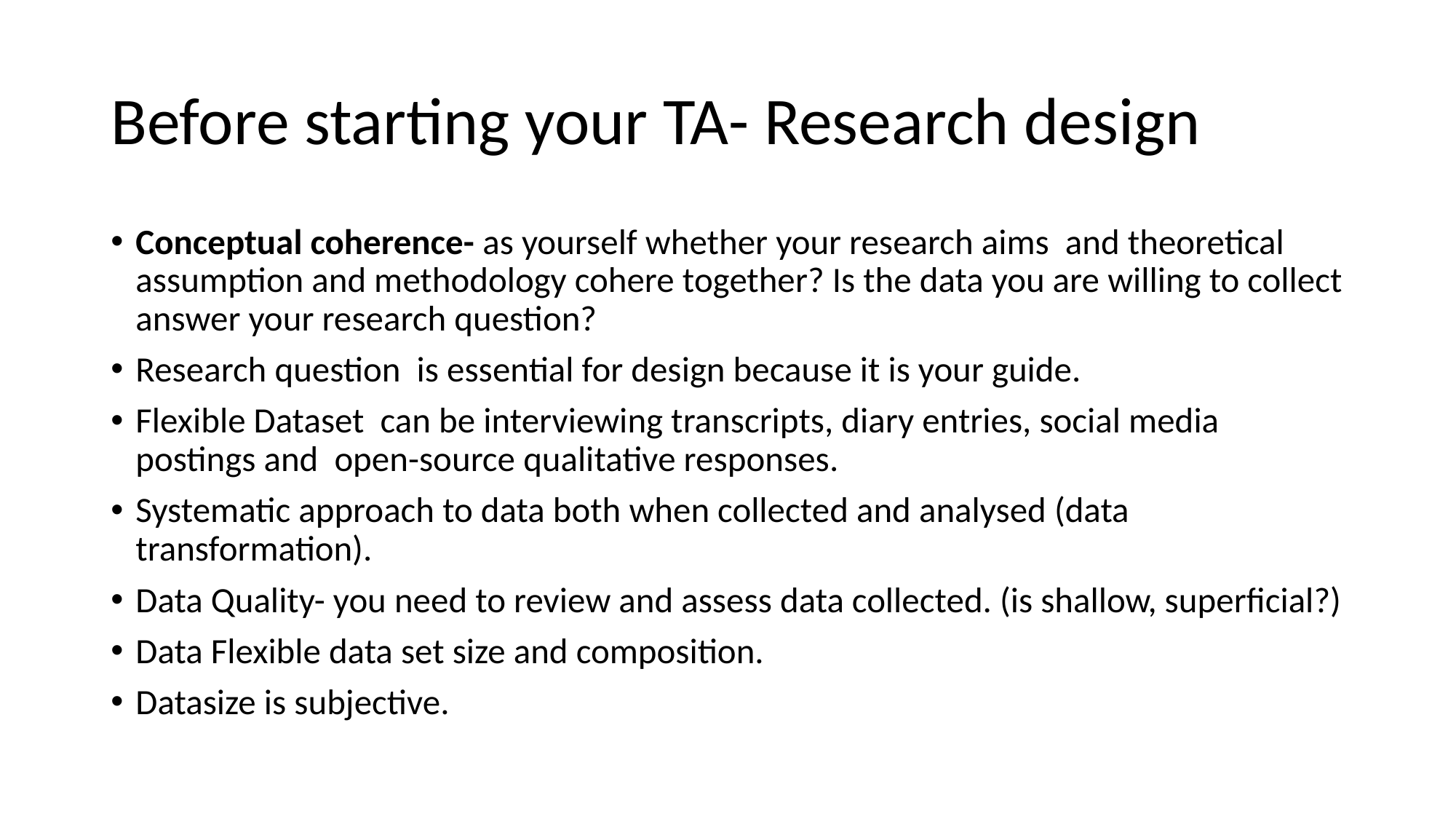

# Before starting your TA- Research design
Conceptual coherence- as yourself whether your research aims  and theoretical assumption and methodology cohere together? Is the data you are willing to collect answer your research question?
Research question  is essential for design because it is your guide.
Flexible Dataset  can be interviewing transcripts, diary entries, social media postings and  open-source qualitative responses.
Systematic approach to data both when collected and analysed (data transformation).
Data Quality- you need to review and assess data collected. (is shallow, superficial?)
Data Flexible data set size and composition.
Datasize is subjective.